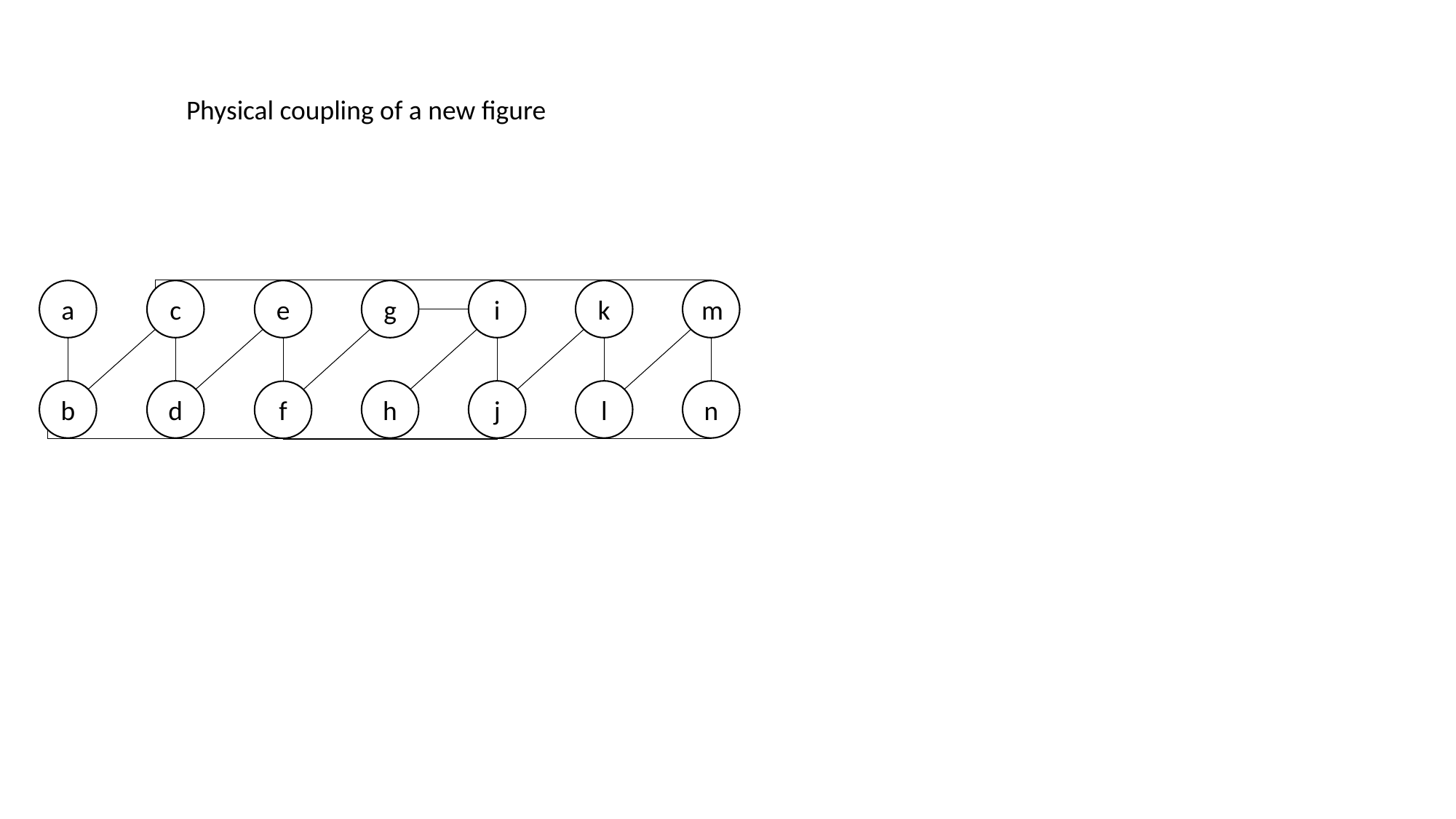

Physical coupling of a new figure
m
k
i
e
g
a
c
n
l
h
j
b
d
f